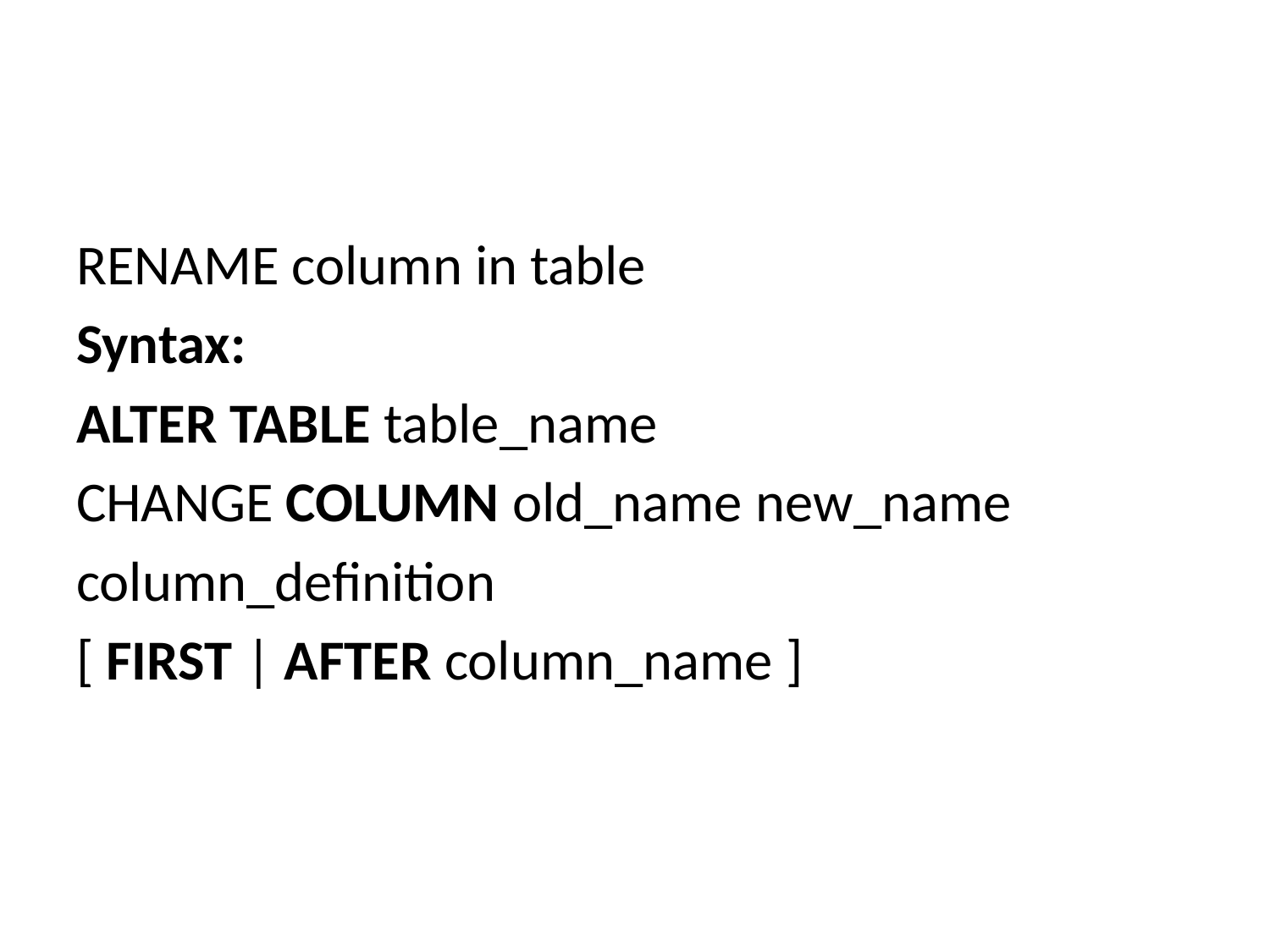

#
RENAME column in table
Syntax:
ALTER TABLE table_name
CHANGE COLUMN old_name new_name
column_definition
[ FIRST | AFTER column_name ]